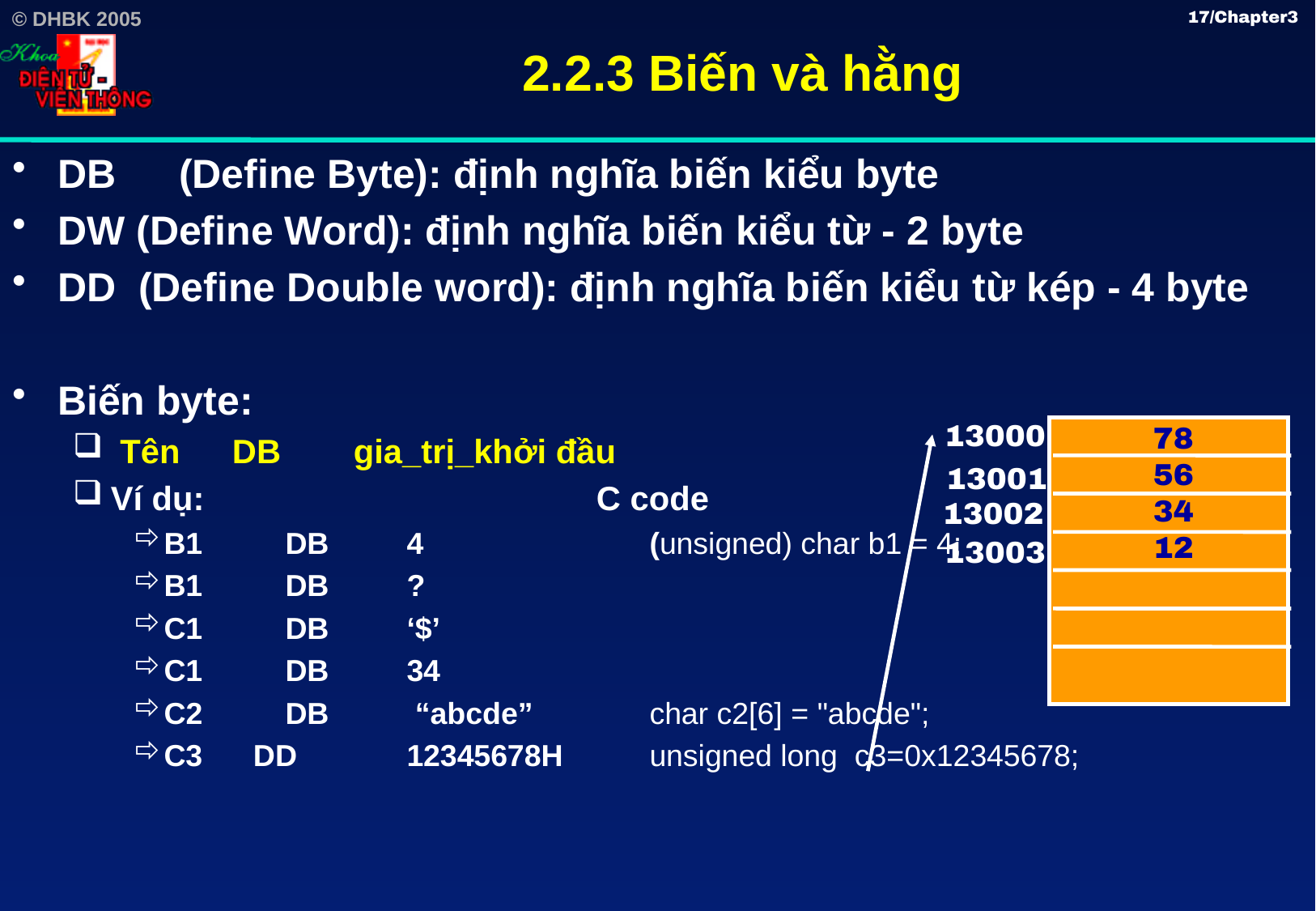

# 2.2.3 Biến và hằng
17/Chapter3
DB	(Define Byte): định nghĩa biến kiểu byte
DW (Define Word): định nghĩa biến kiểu từ - 2 byte
DD  (Define Double word): định nghĩa biến kiểu từ kép - 4 byte

Biến byte:
 Tên 	DB 	gia_trị_khởi đầu
Ví dụ: 				C code
B1 	DB 	4		(unsigned) char b1 = 4;
B1	DB	?
C1	DB	‘$’
C1 	DB	34
C2	DB	 “abcde”	char c2[6] = "abcde";
C3      DD	12345678H	unsigned long  c3=0x12345678;
13000
78
56
34
12

13001

13002

13003